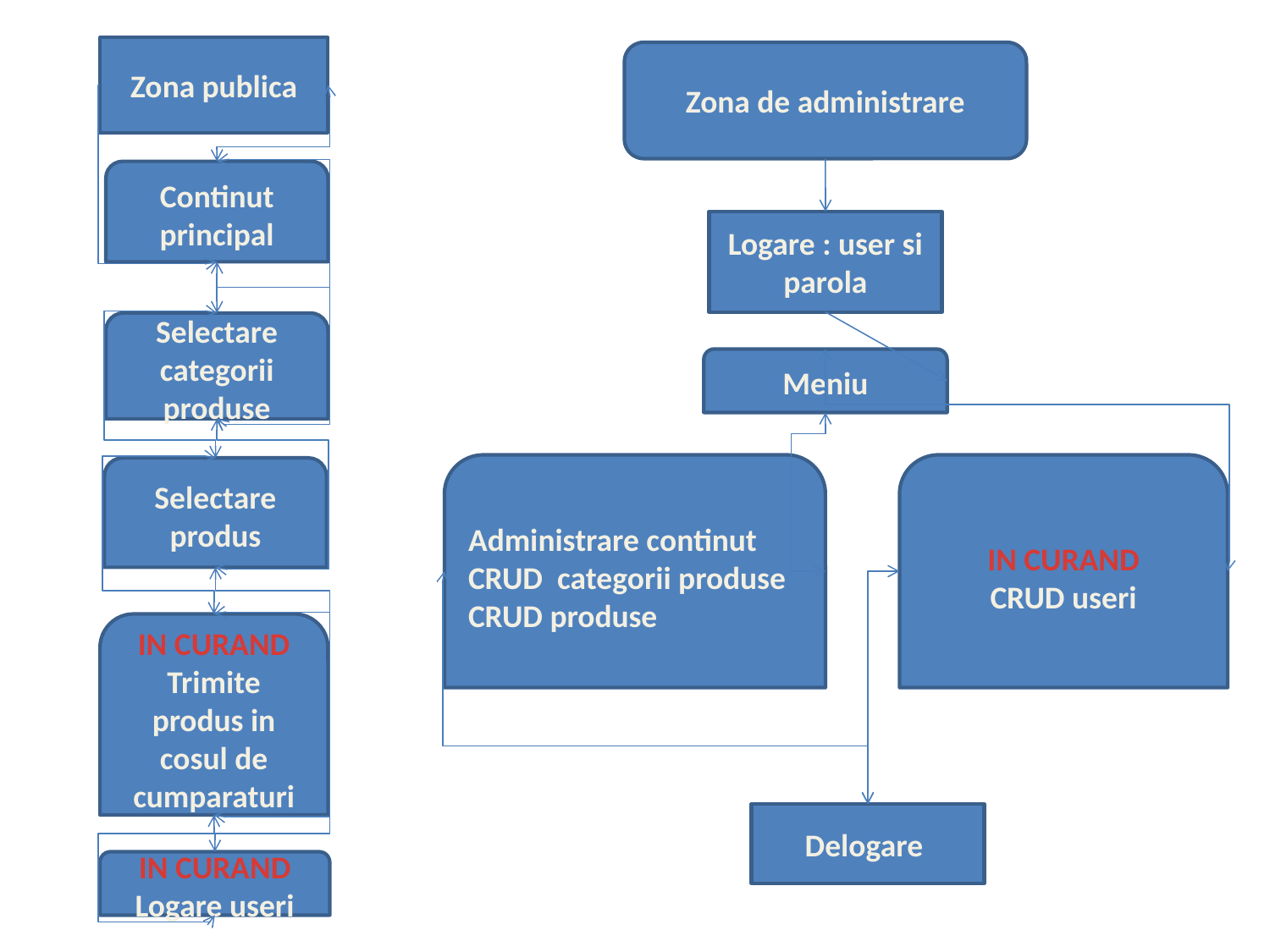

Zona publica
Zona de administrare
Continut principal
Logare : user si parola
Selectare categorii produse
Meniu
Administrare continut
CRUD  categorii produse
CRUD produse
IN CURAND
CRUD useri
Selectare produs
IN CURAND
Trimite produs in cosul de cumparaturi
Delogare
IN CURAND
Logare useri